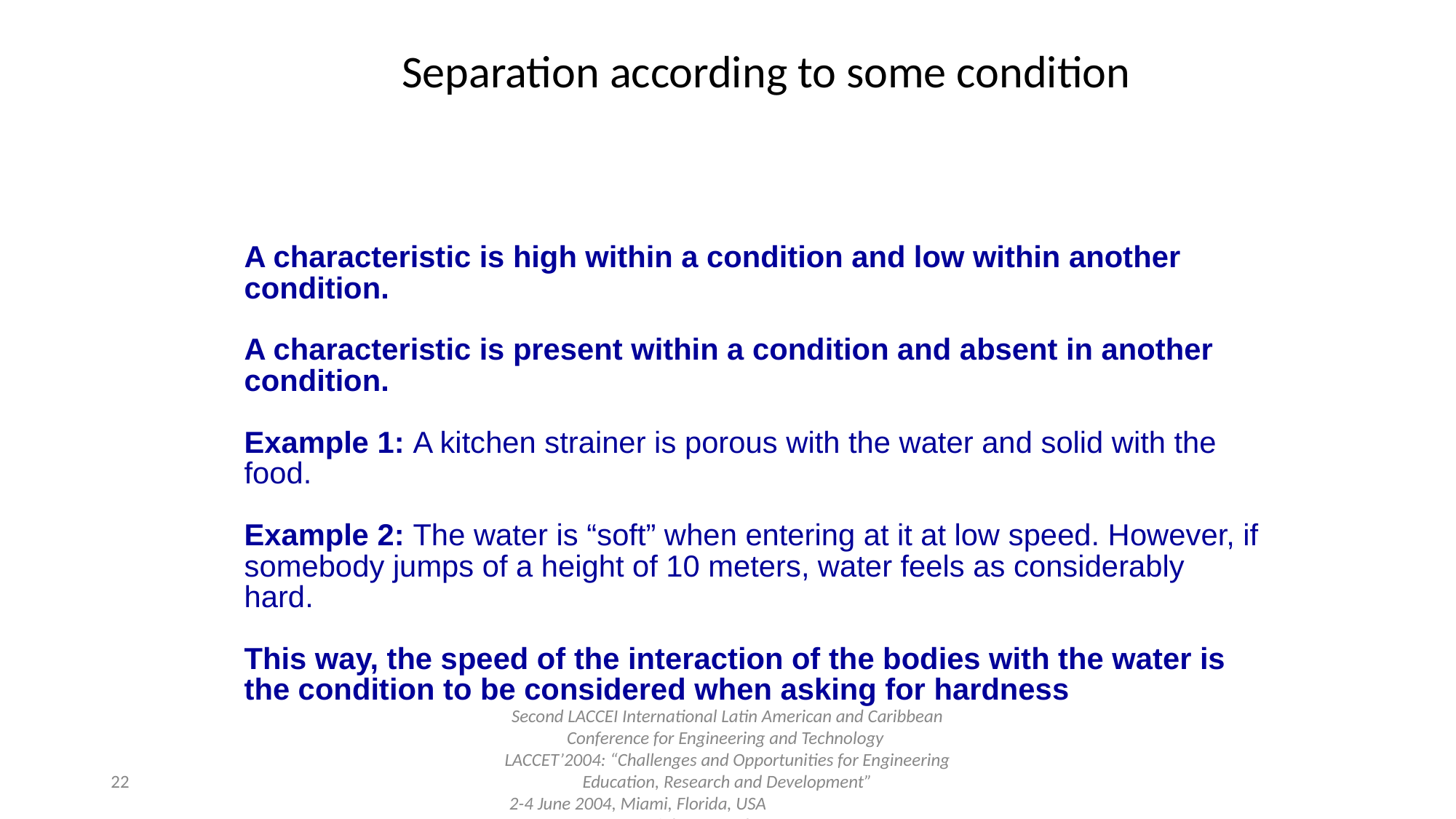

# Separation according to some condition
A characteristic is high within a condition and low within another condition.

A characteristic is present within a condition and absent in another condition.

Example 1: A kitchen strainer is porous with the water and solid with the food.

Example 2: The water is “soft” when entering at it at low speed. However, if somebody jumps of a height of 10 meters, water feels as considerably hard.

This way, the speed of the interaction of the bodies with the water is the condition to be considered when asking for hardness
22
Second LACCEI International Latin American and Caribbean Conference for Engineering and Technology
LACCET’2004: “Challenges and Opportunities for Engineering Education, Research and Development”
2-4 June 2004, Miami, Florida, USA		Copyright Dr. Noel Leon-ITESM